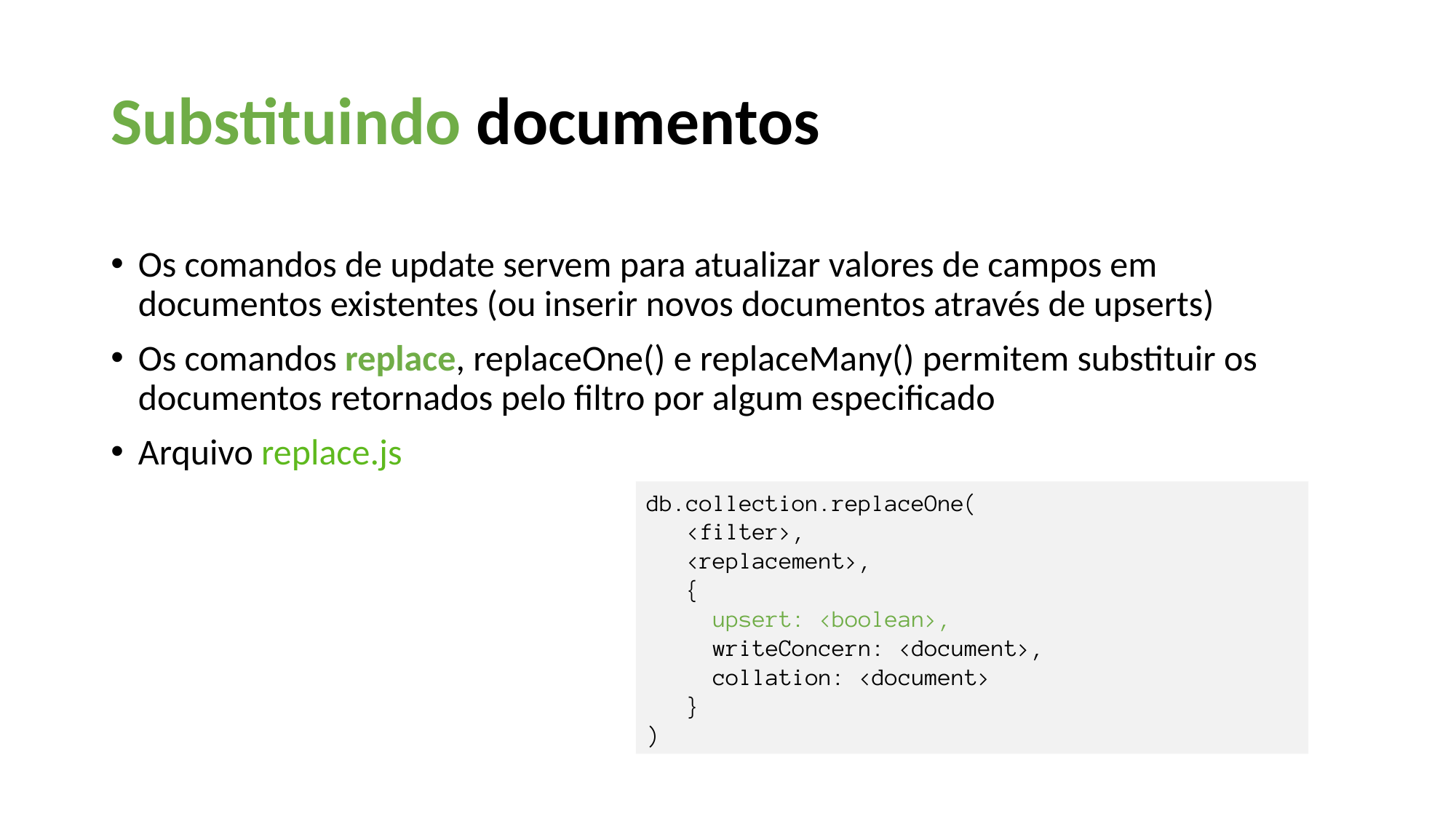

Substituindo documentos

Os comandos de update servem para atualizar valores de campos em documentos existentes (ou inserir novos documentos através de upserts)
Os comandos replace, replaceOne() e replaceMany() permitem substituir os documentos retornados pelo filtro por algum especificado
Arquivo replace.js

db.collection.replaceOne(
   <filter>,
   <replacement>,
   {
     upsert: <boolean>,
     writeConcern: <document>,
     collation: <document>
   }
)